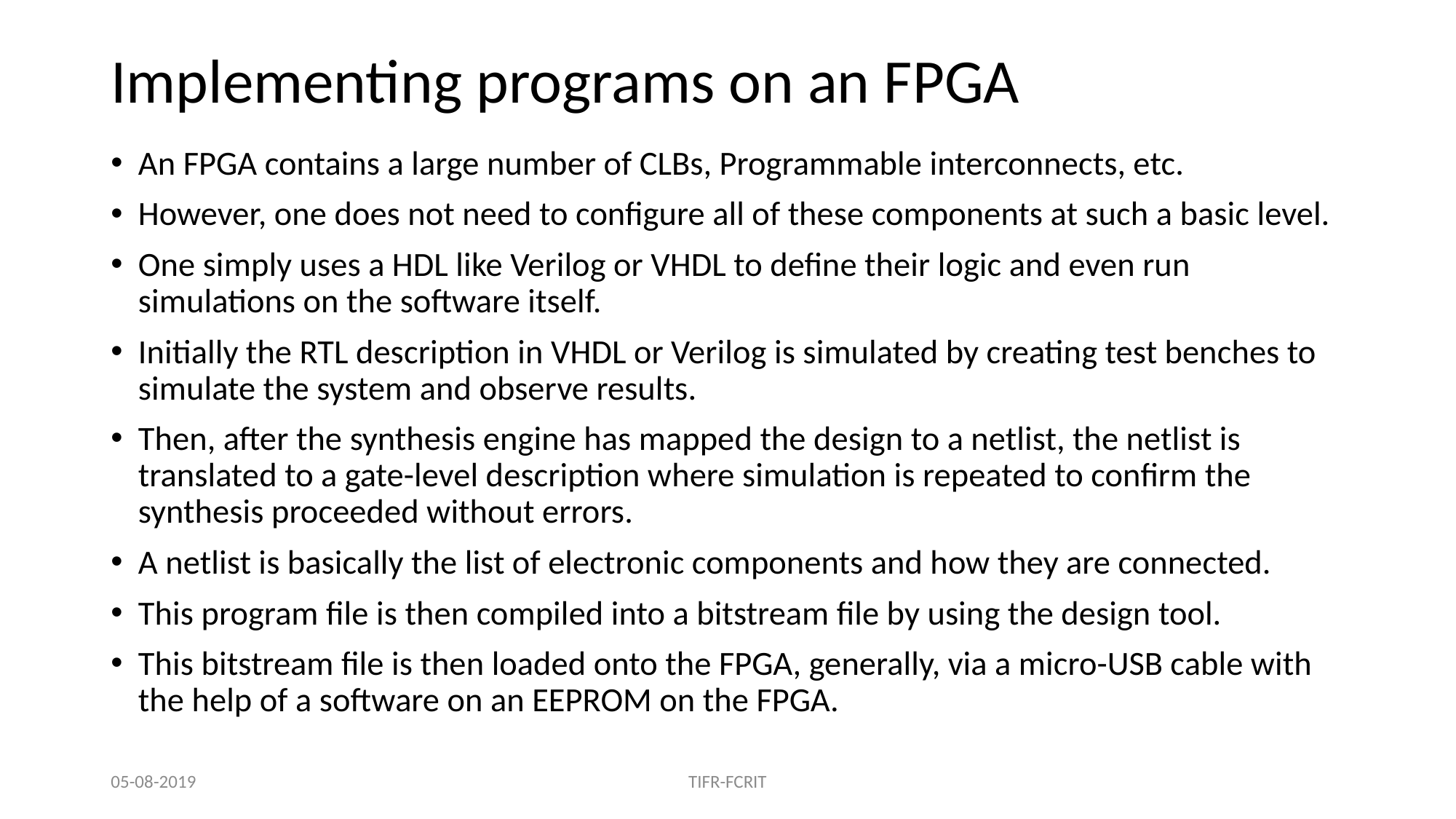

# Implementing programs on an FPGA
An FPGA contains a large number of CLBs, Programmable interconnects, etc.
However, one does not need to configure all of these components at such a basic level.
One simply uses a HDL like Verilog or VHDL to define their logic and even run simulations on the software itself.
Initially the RTL description in VHDL or Verilog is simulated by creating test benches to simulate the system and observe results.
Then, after the synthesis engine has mapped the design to a netlist, the netlist is translated to a gate-level description where simulation is repeated to confirm the synthesis proceeded without errors.
A netlist is basically the list of electronic components and how they are connected.
This program file is then compiled into a bitstream file by using the design tool.
This bitstream file is then loaded onto the FPGA, generally, via a micro-USB cable with the help of a software on an EEPROM on the FPGA.
05-08-2019
TIFR-FCRIT